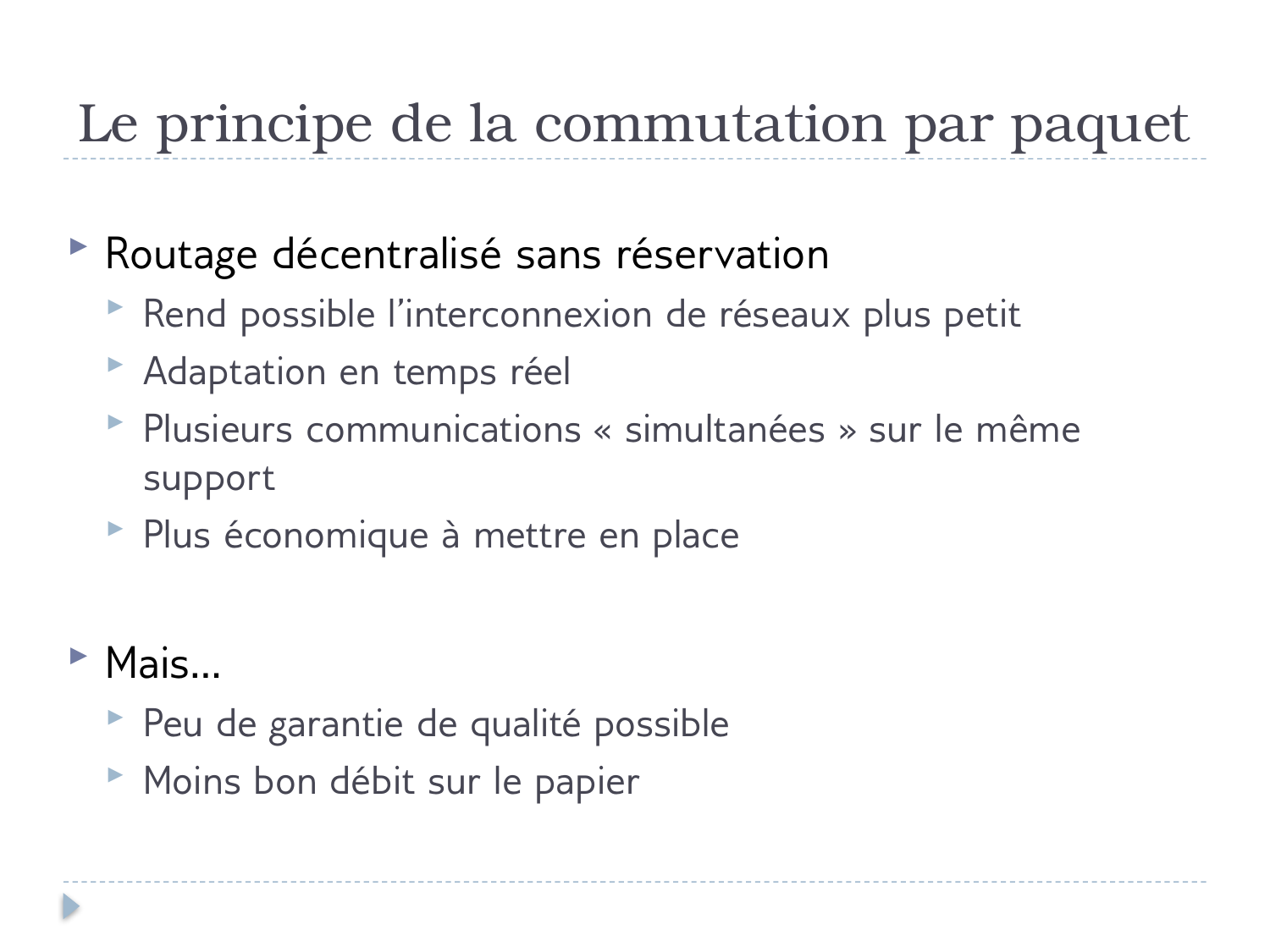

# Le principe de la commutation par paquet
Routage décentralisé sans réservation
Rend possible l’interconnexion de réseaux plus petit
Adaptation en temps réel
Plusieurs communications « simultanées » sur le même support
Plus économique à mettre en place

Mais…
Peu de garantie de qualité possible
Moins bon débit sur le papier